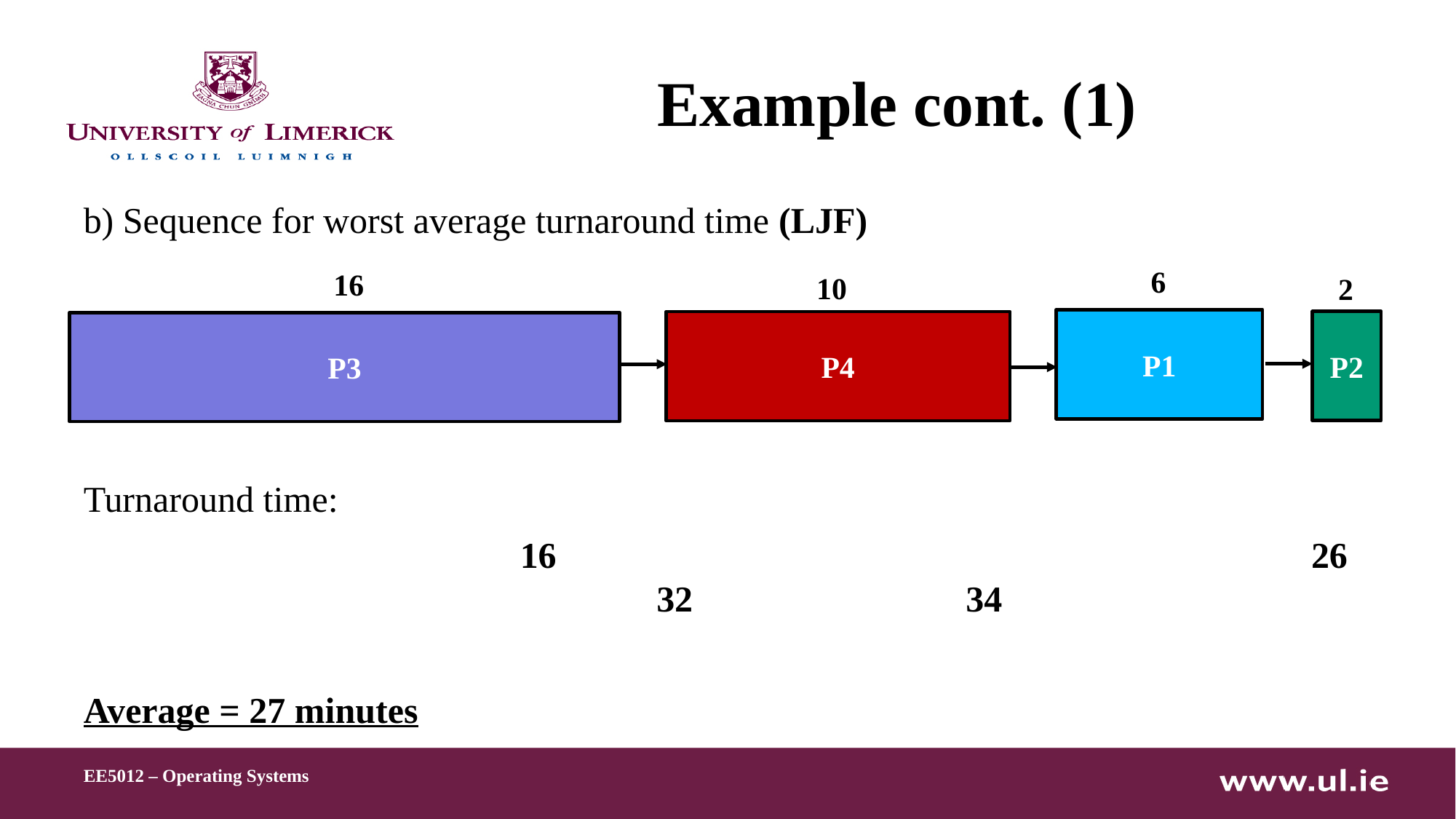

# Example cont. (1)
b) Sequence for worst average turnaround time (LJF)

Turnaround time:
				16     						               26					   32			 34

Average = 27 minutes

16
6
10
2
P1
P2
P4
P3
EE5012 – Operating Systems